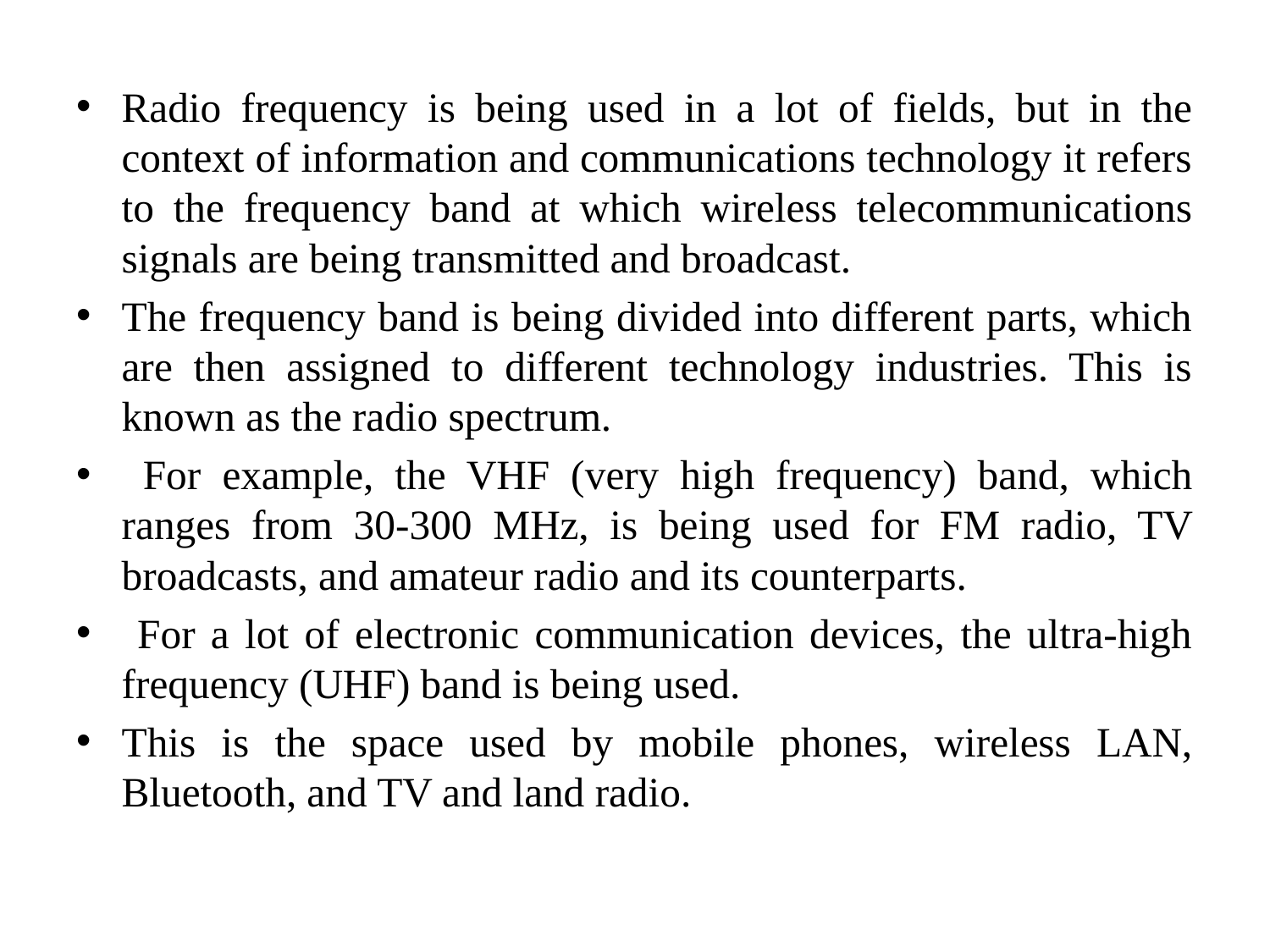

#
Radio frequency is being used in a lot of fields, but in the context of information and communications technology it refers to the frequency band at which wireless telecommunications signals are being transmitted and broadcast.
The frequency band is being divided into different parts, which are then assigned to different technology industries. This is known as the radio spectrum.
 For example, the VHF (very high frequency) band, which ranges from 30-300 MHz, is being used for FM radio, TV broadcasts, and amateur radio and its counterparts.
 For a lot of electronic communication devices, the ultra-high frequency (UHF) band is being used.
This is the space used by mobile phones, wireless LAN, Bluetooth, and TV and land radio.